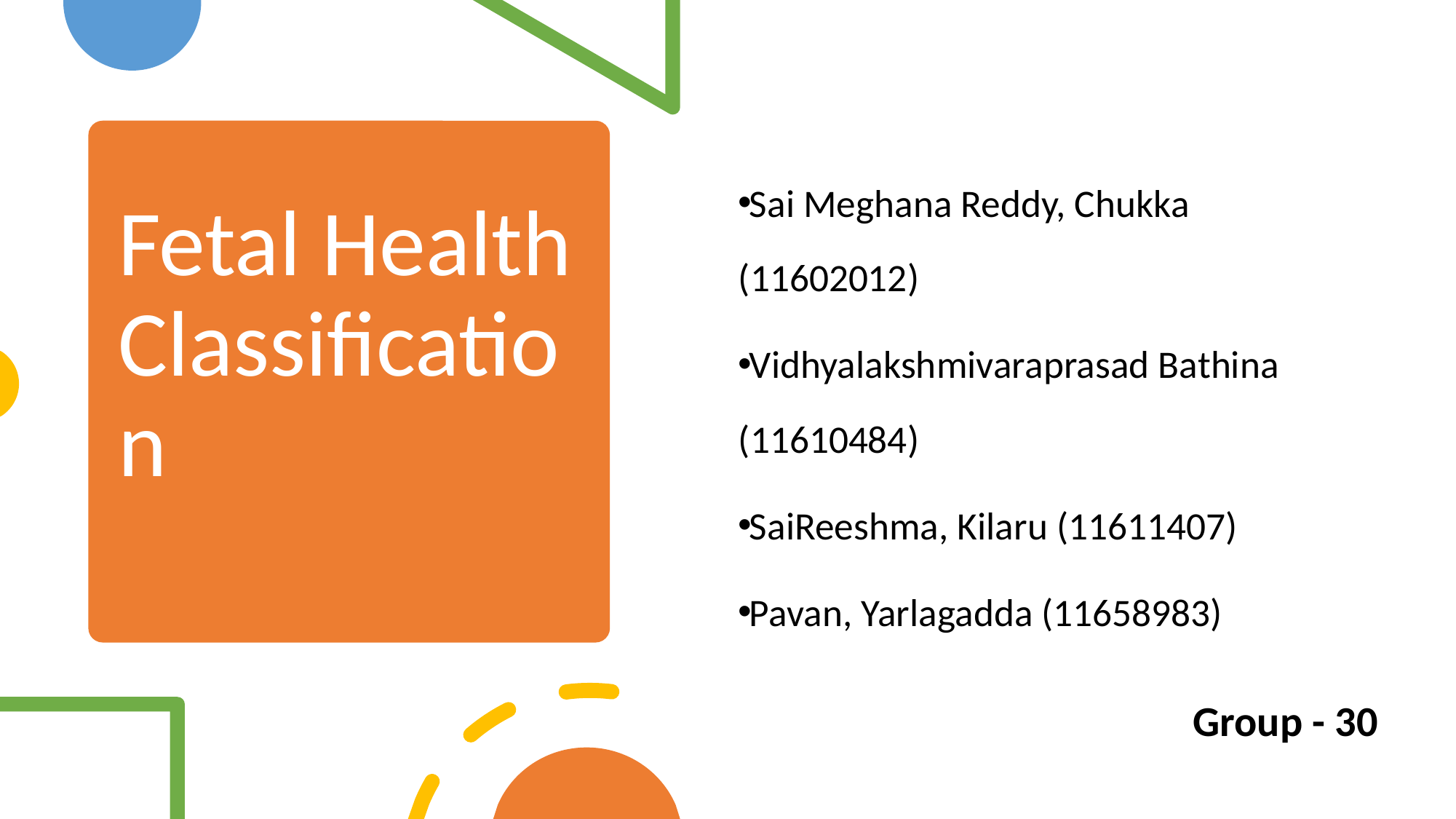

Sai Meghana Reddy, Chukka      (11602012)
Vidhyalakshmivaraprasad Bathina (11610484)
SaiReeshma, Kilaru (11611407)
Pavan, Yarlagadda (11658983)
# Fetal Health Classification

Group - 30